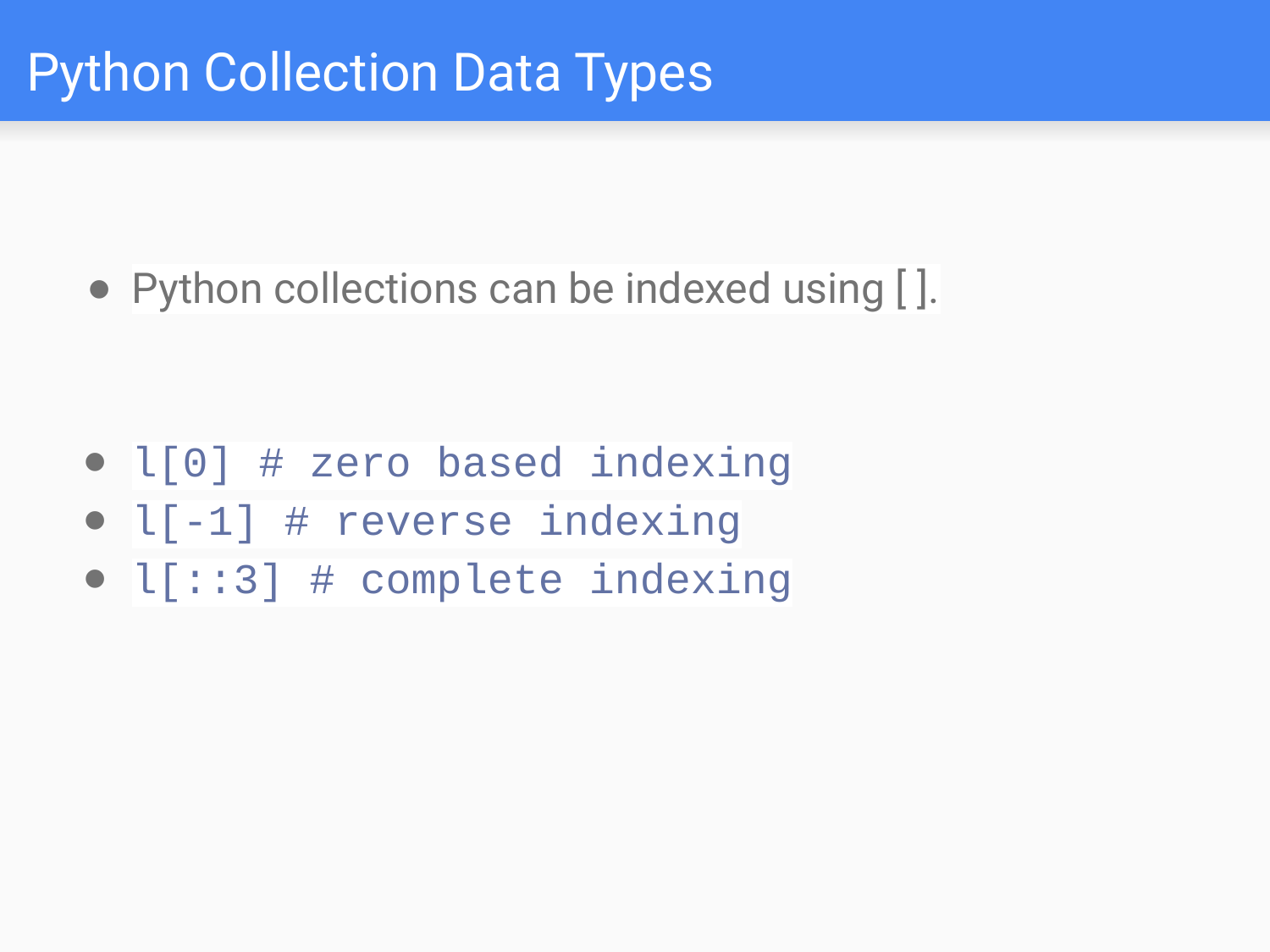

# Python Collection Data Types
Python collections can be indexed using [ ].

l[0] # zero based indexing
l[-1] # reverse indexing
l[::3] # complete indexing